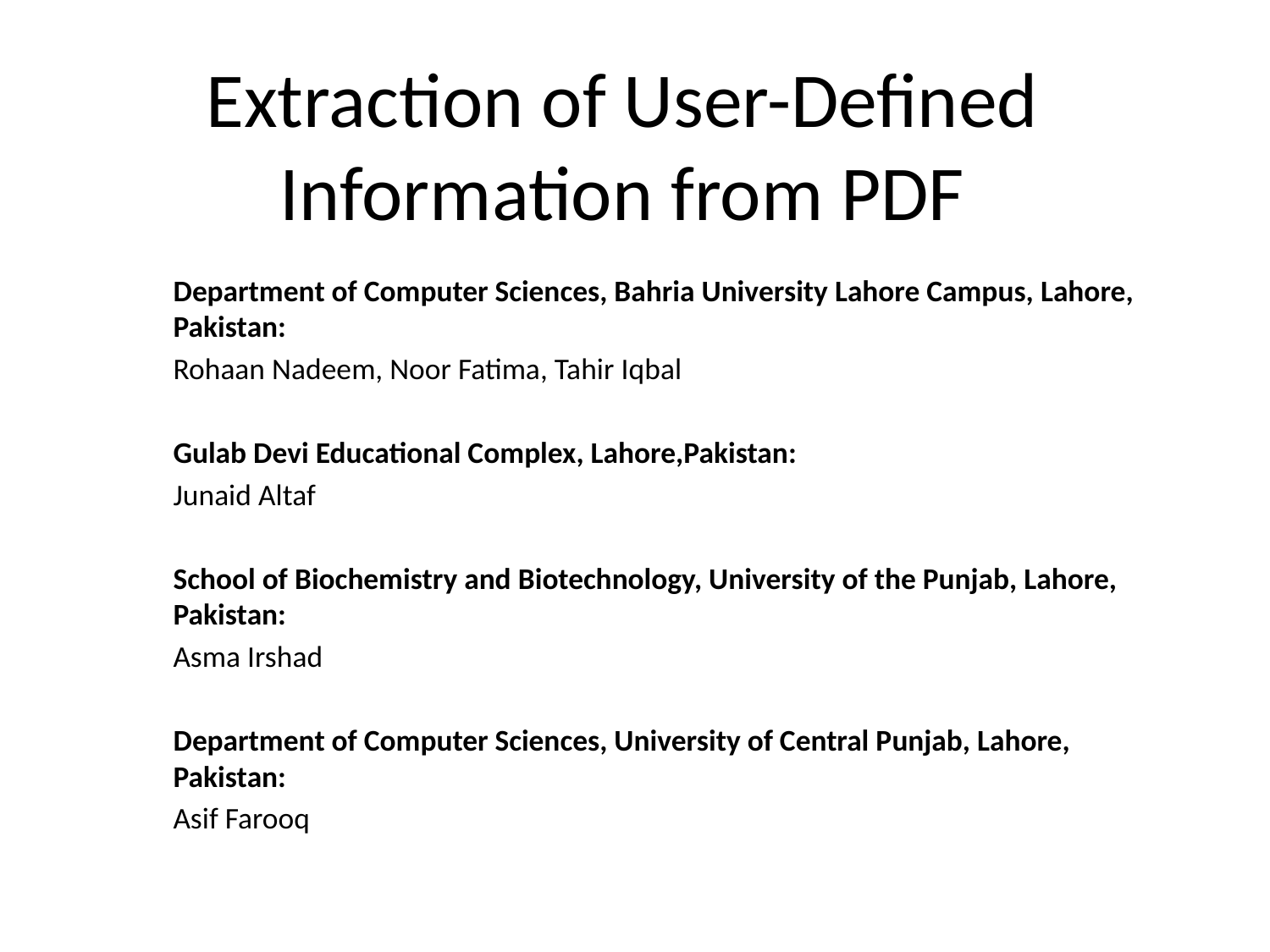

# Extraction of User-Defined Information from PDF
Department of Computer Sciences, Bahria University Lahore Campus, Lahore, Pakistan:
Rohaan Nadeem, Noor Fatima, Tahir Iqbal

Gulab Devi Educational Complex, Lahore,Pakistan:
Junaid Altaf

School of Biochemistry and Biotechnology, University of the Punjab, Lahore, Pakistan:
Asma Irshad

Department of Computer Sciences, University of Central Punjab, Lahore, Pakistan:
Asif Farooq